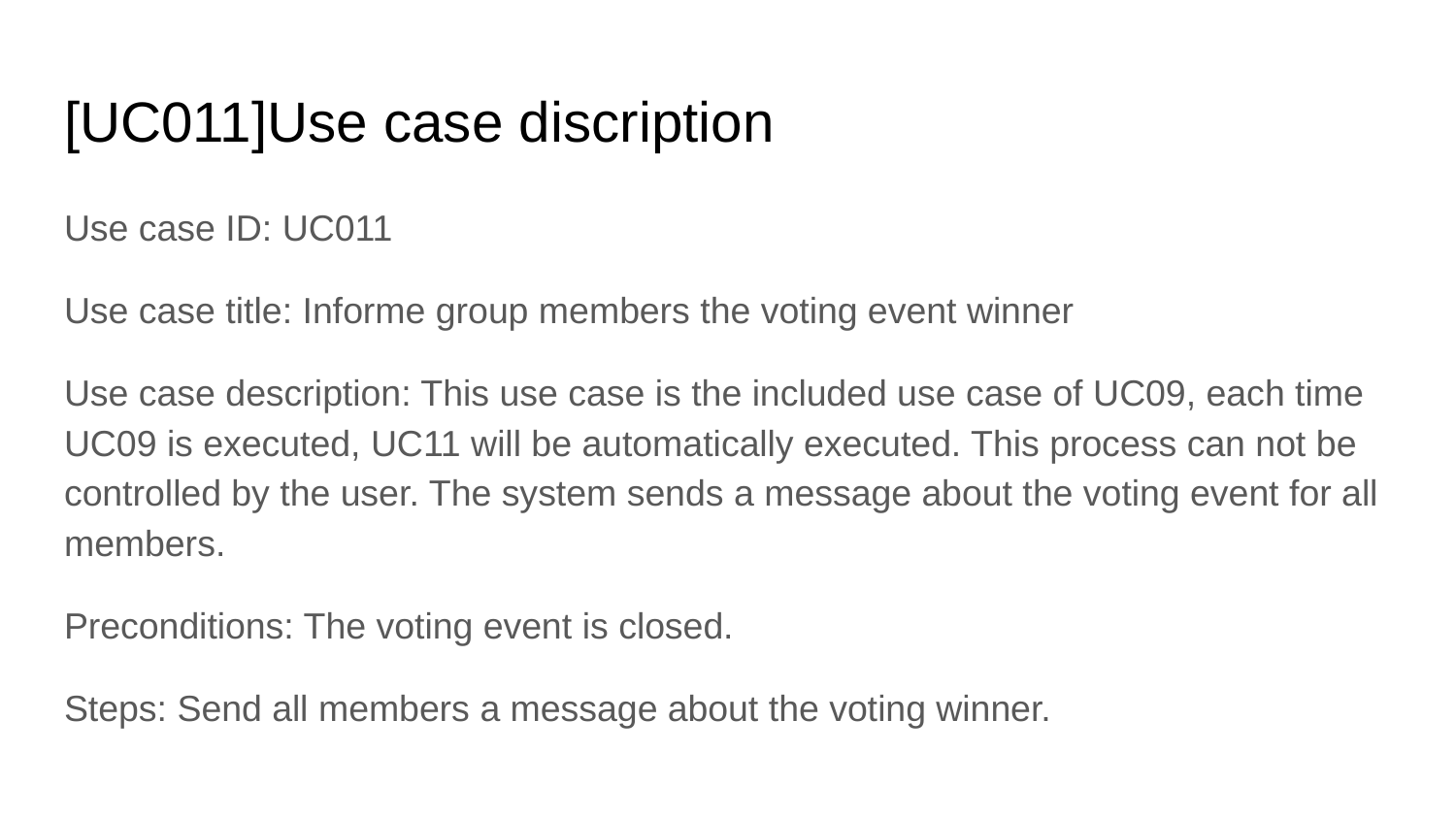

# [UC011]Use case discription
Use case ID: UC011
Use case title: Informe group members the voting event winner
Use case description: This use case is the included use case of UC09, each time UC09 is executed, UC11 will be automatically executed. This process can not be controlled by the user. The system sends a message about the voting event for all members.
Preconditions: The voting event is closed.
Steps: Send all members a message about the voting winner.